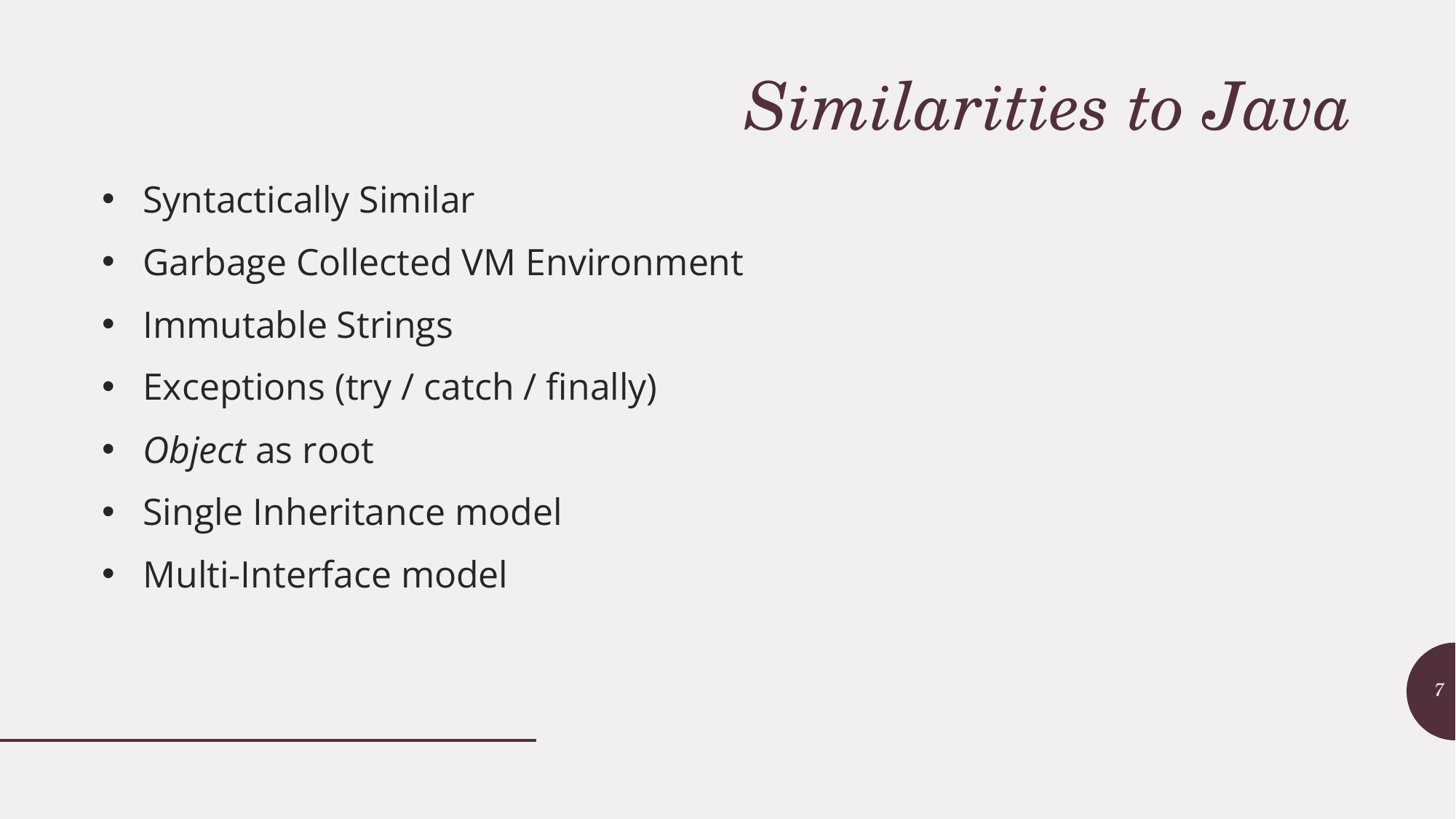

# Similarities to Java
Syntactically Similar
Garbage Collected VM Environment
Immutable Strings
Exceptions (try / catch / finally)
Object as root
Single Inheritance model
Multi-Interface model
7